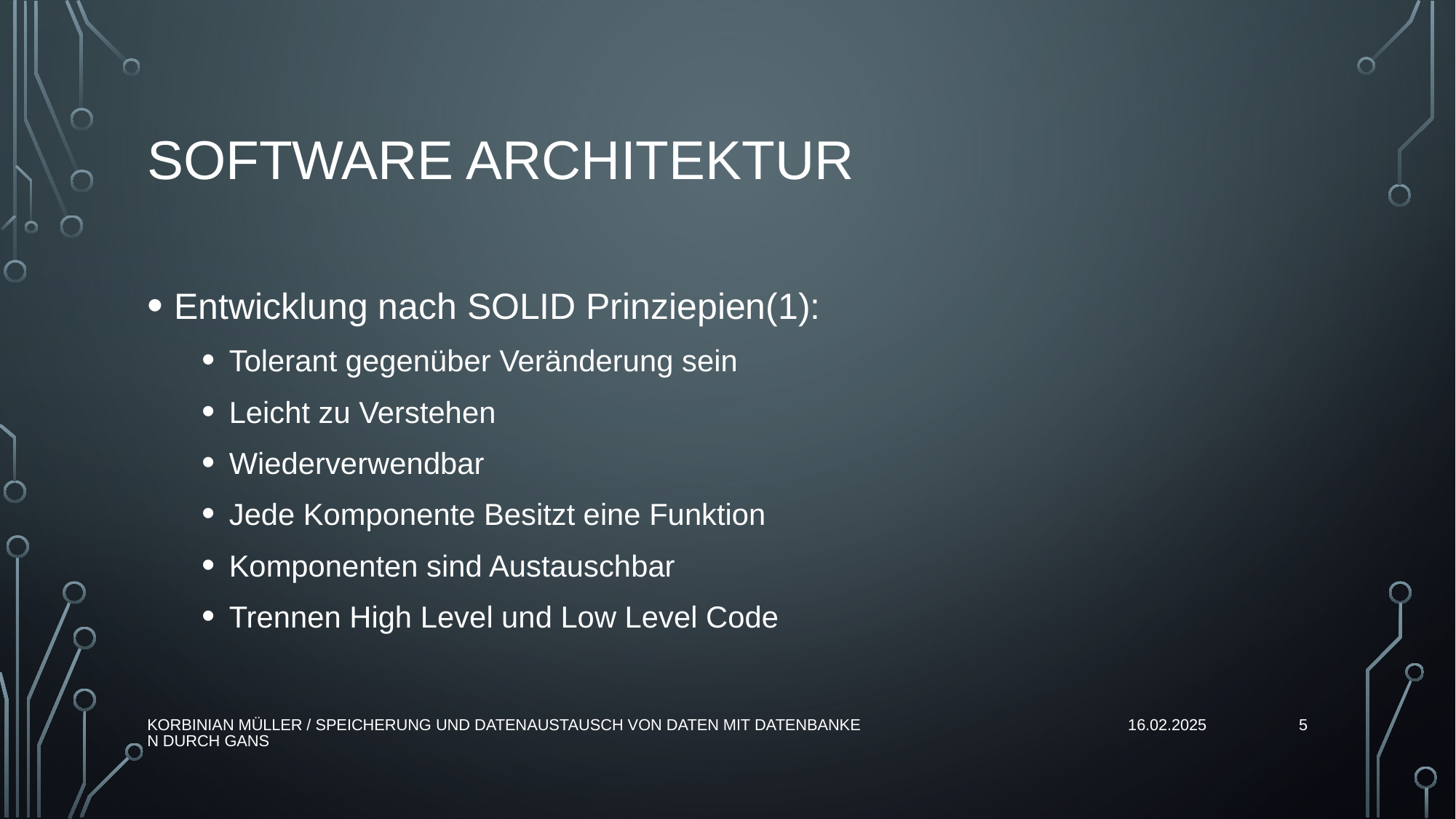

# Software Architektur
Entwicklung nach SOLID Prinziepien(1):
Tolerant gegenüber Veränderung sein
Leicht zu Verstehen
Wiederverwendbar
Jede Komponente Besitzt eine Funktion
Komponenten sind Austauschbar
Trennen High Level und Low Level Code
5
Korbinian Müller / Speicherung und Datenaustausch von Daten mit Datenbanken durch GANs
16.02.2025